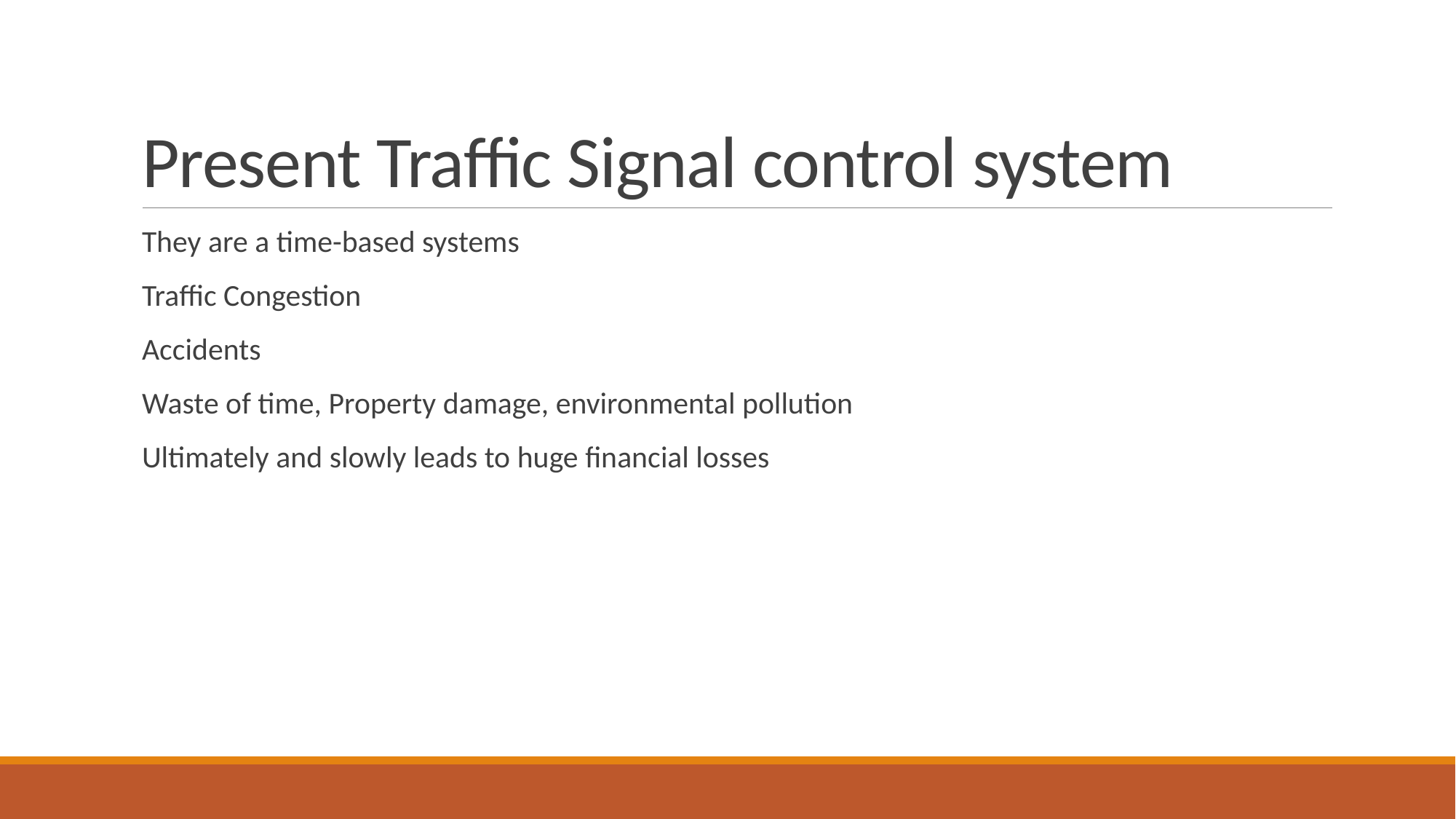

# Present Traffic Signal control system
They are a time-based systems
Traffic Congestion
Accidents
Waste of time, Property damage, environmental pollution
Ultimately and slowly leads to huge financial losses